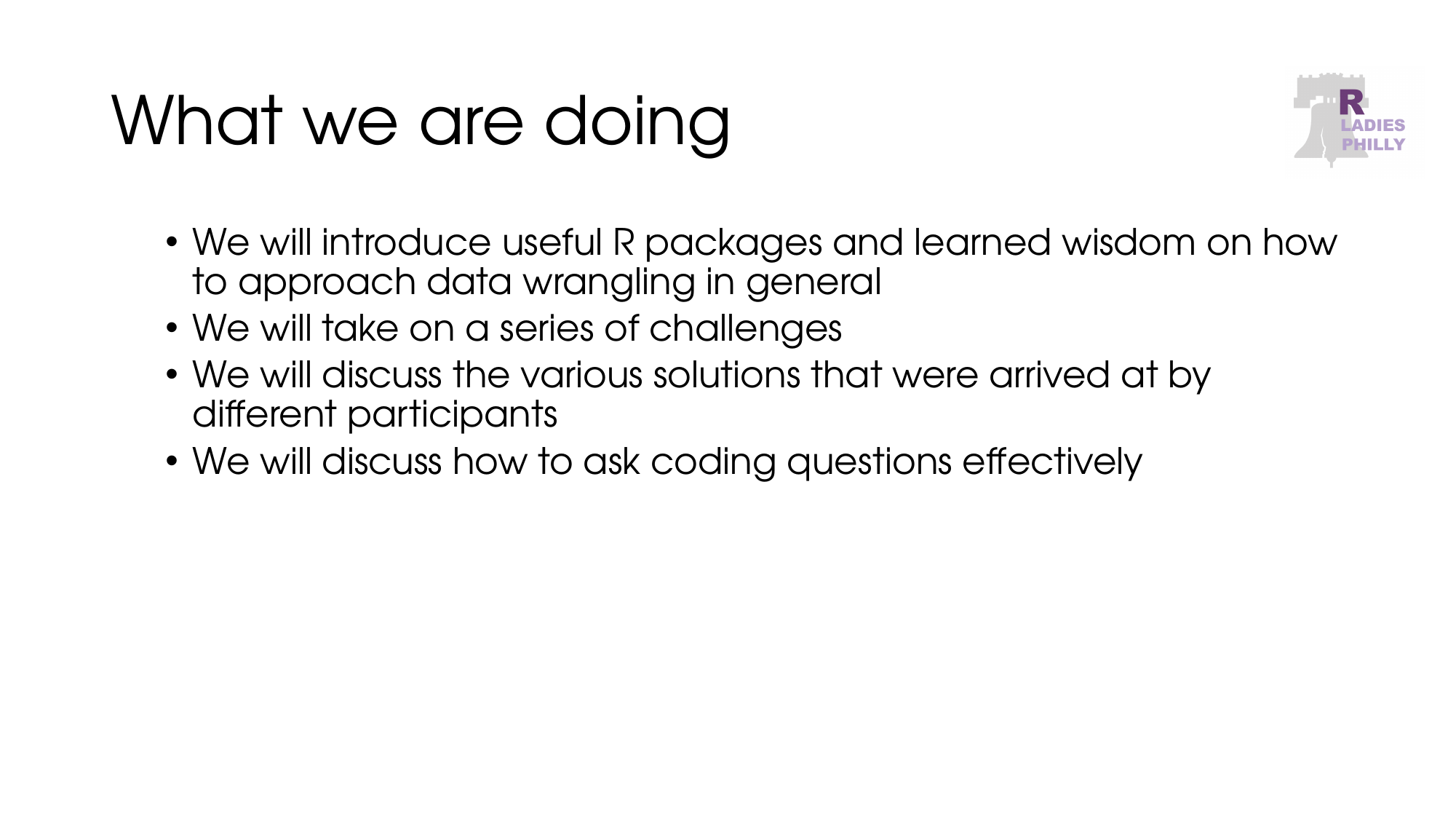

# What we are doing
We will introduce useful R packages and learned wisdom on how to approach data wrangling in general
We will take on a series of challenges
We will discuss the various solutions that were arrived at by different participants
We will discuss how to ask coding questions effectively